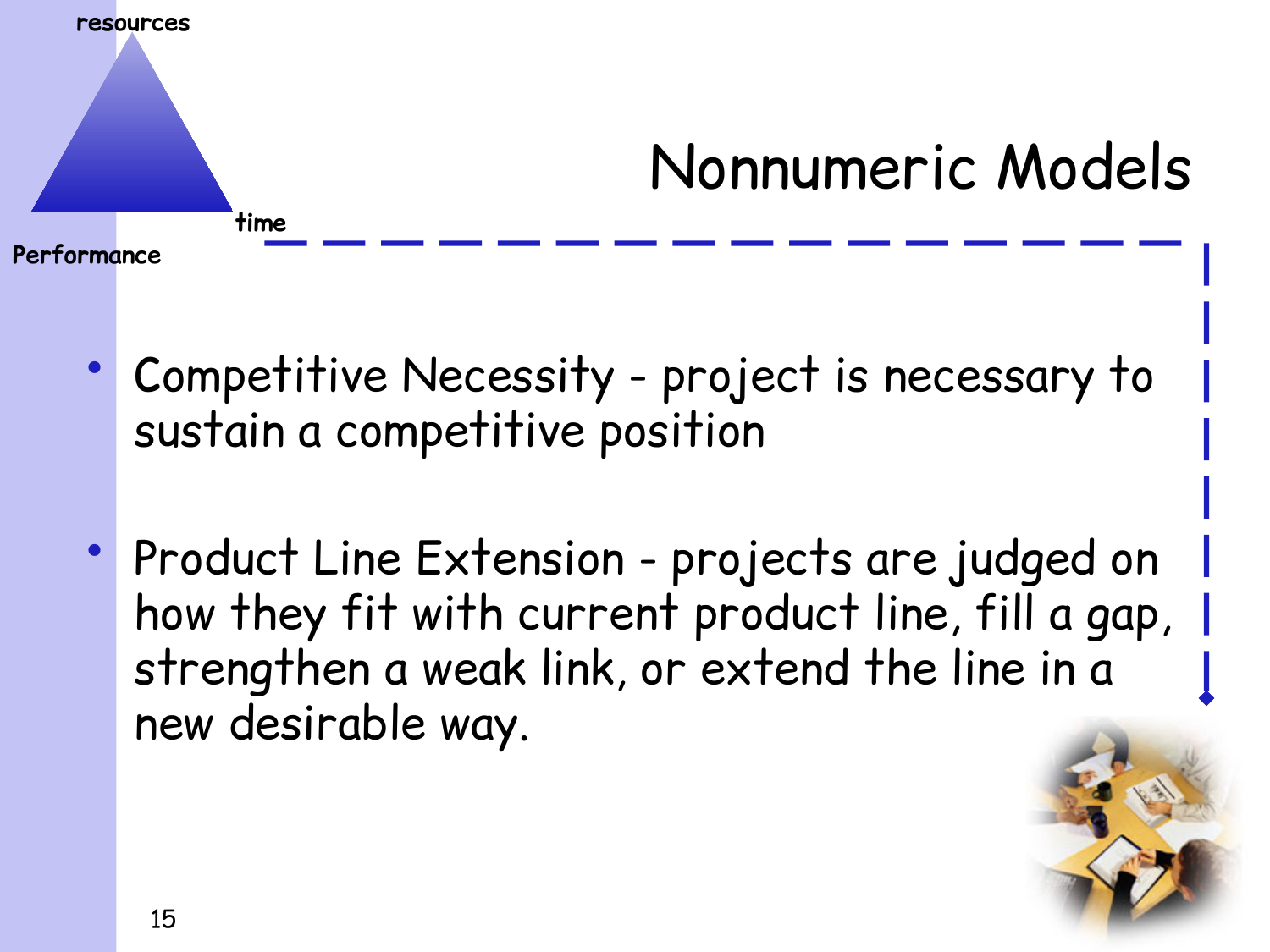

# Nonnumeric Models

Competitive Necessity - project is necessary to sustain a competitive position

Product Line Extension - projects are judged on how they fit with current product line, fill a gap, strengthen a weak link, or extend the line in a new desirable way.

15